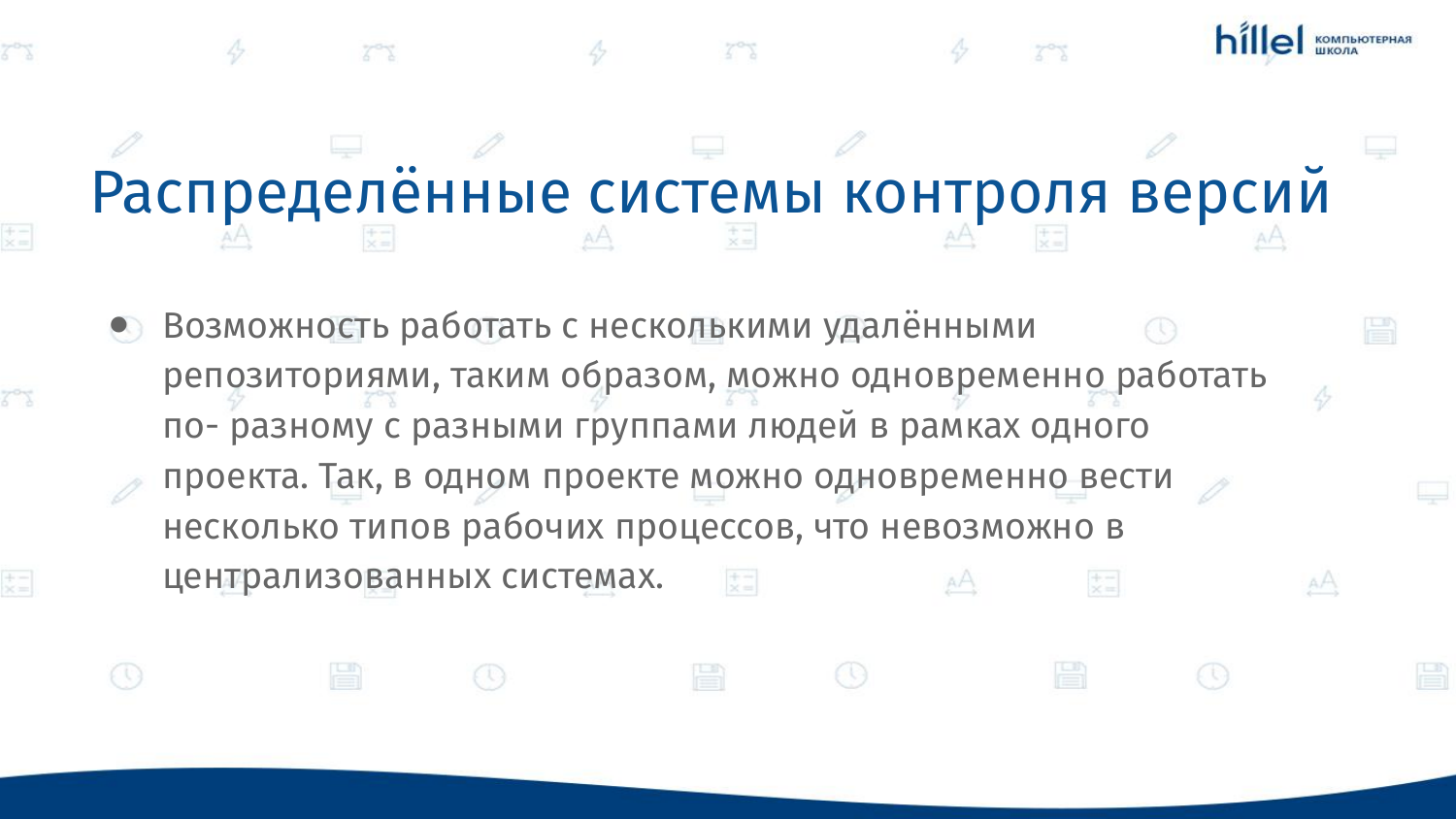

Распределённые системы контроля версий
Возможность работать с несколькими удалёнными репозиториями, таким образом, можно одновременно работать по- разному с разными группами людей в рамках одного проекта. Так, в одном проекте можно одновременно вести несколько типов рабочих процессов, что невозможно в централизованных системах.